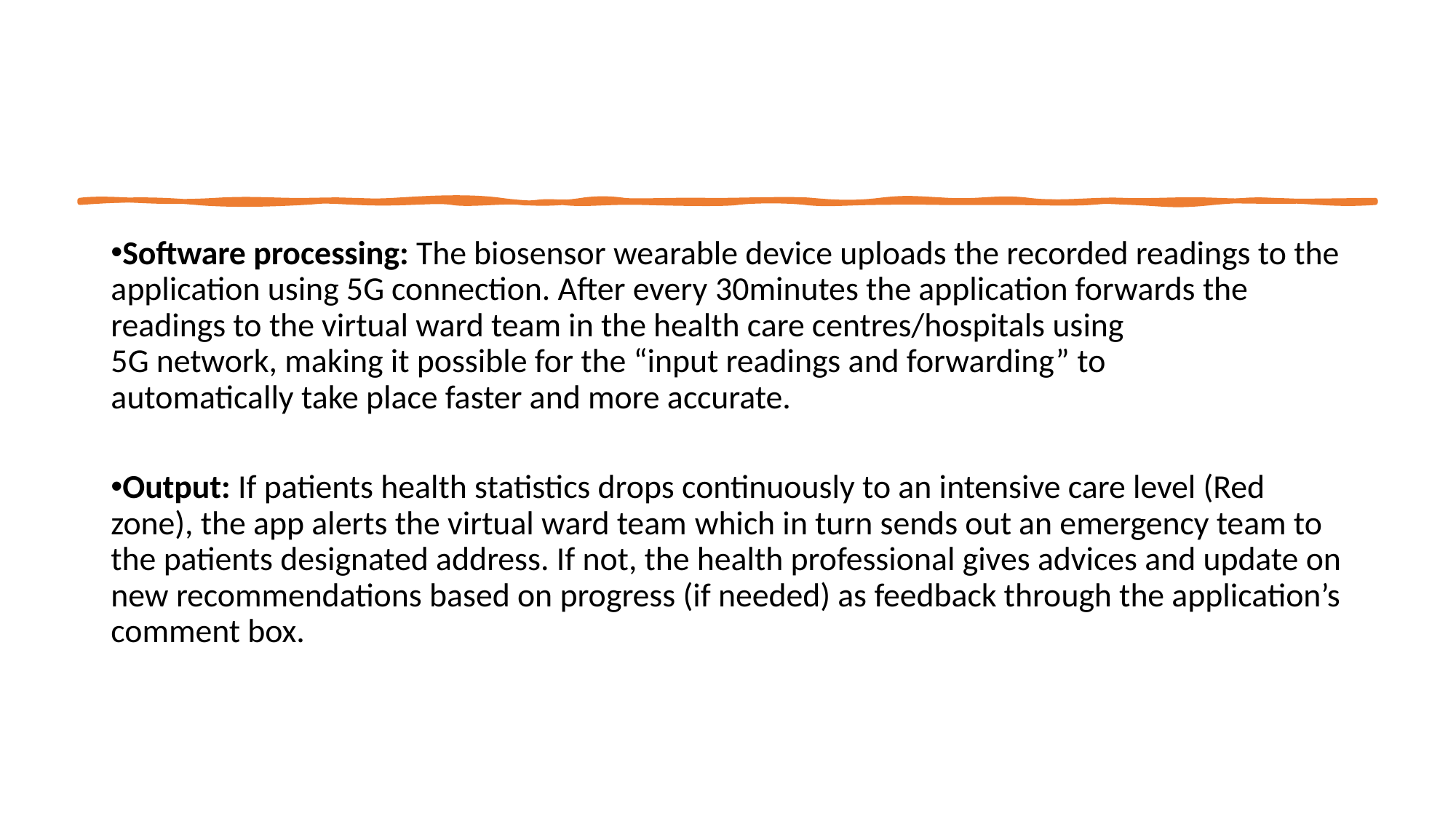

Software processing: The biosensor wearable device uploads the recorded readings to the application using 5G connection. After every 30minutes the application forwards the readings to the virtual ward team in the health care centres/hospitals using 5G network, making it possible for the “input readings and forwarding” to automatically take place faster and more accurate.

Output: If patients health statistics drops continuously to an intensive care level (Red zone), the app alerts the virtual ward team which in turn sends out an emergency team to the patients designated address. If not, the health professional gives advices and update on new recommendations based on progress (if needed) as feedback through the application’s comment box.